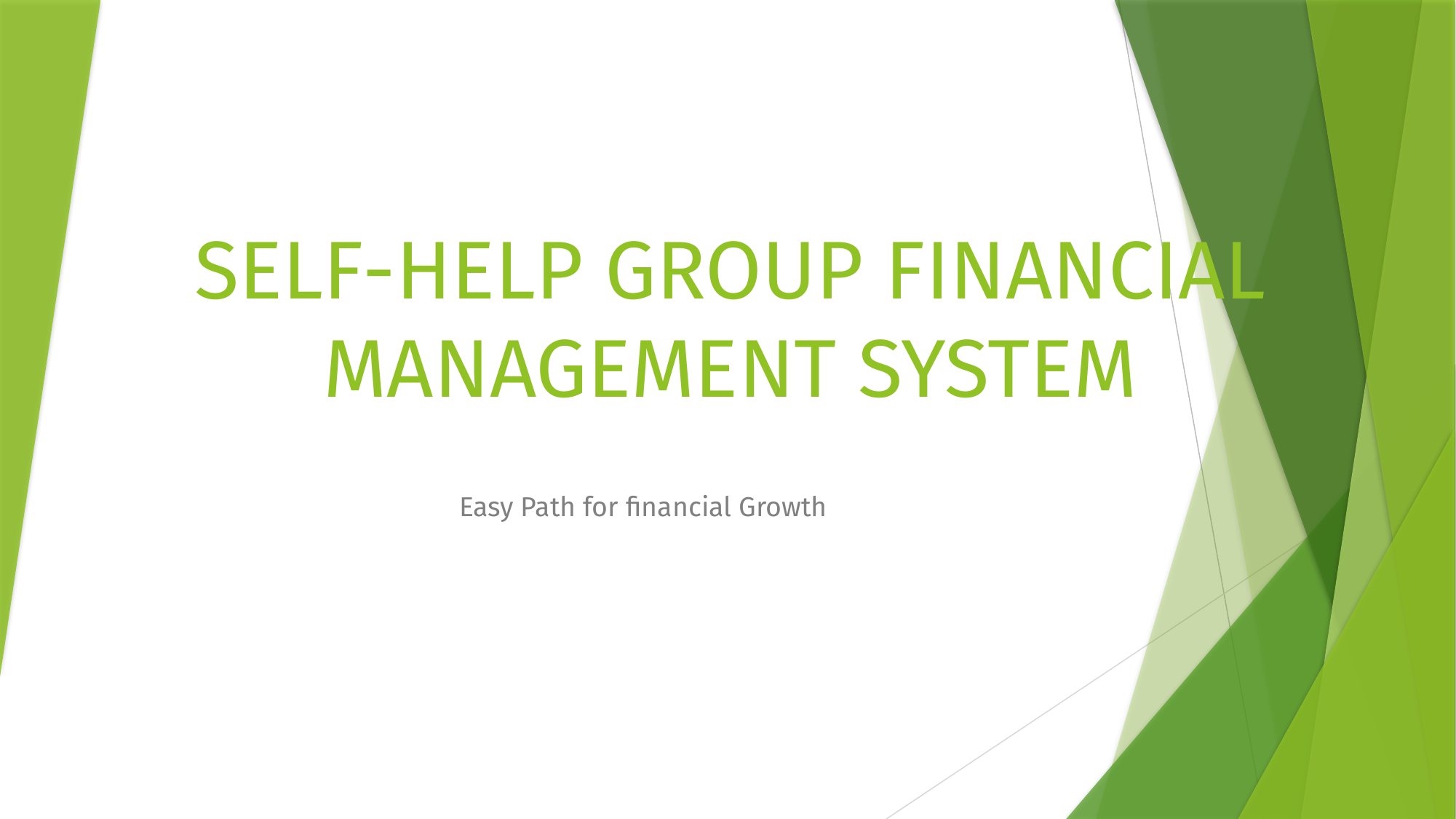

# SELF-HELP GROUP FINANCIAL MANAGEMENT SYSTEM
Easy Path for financial Growth